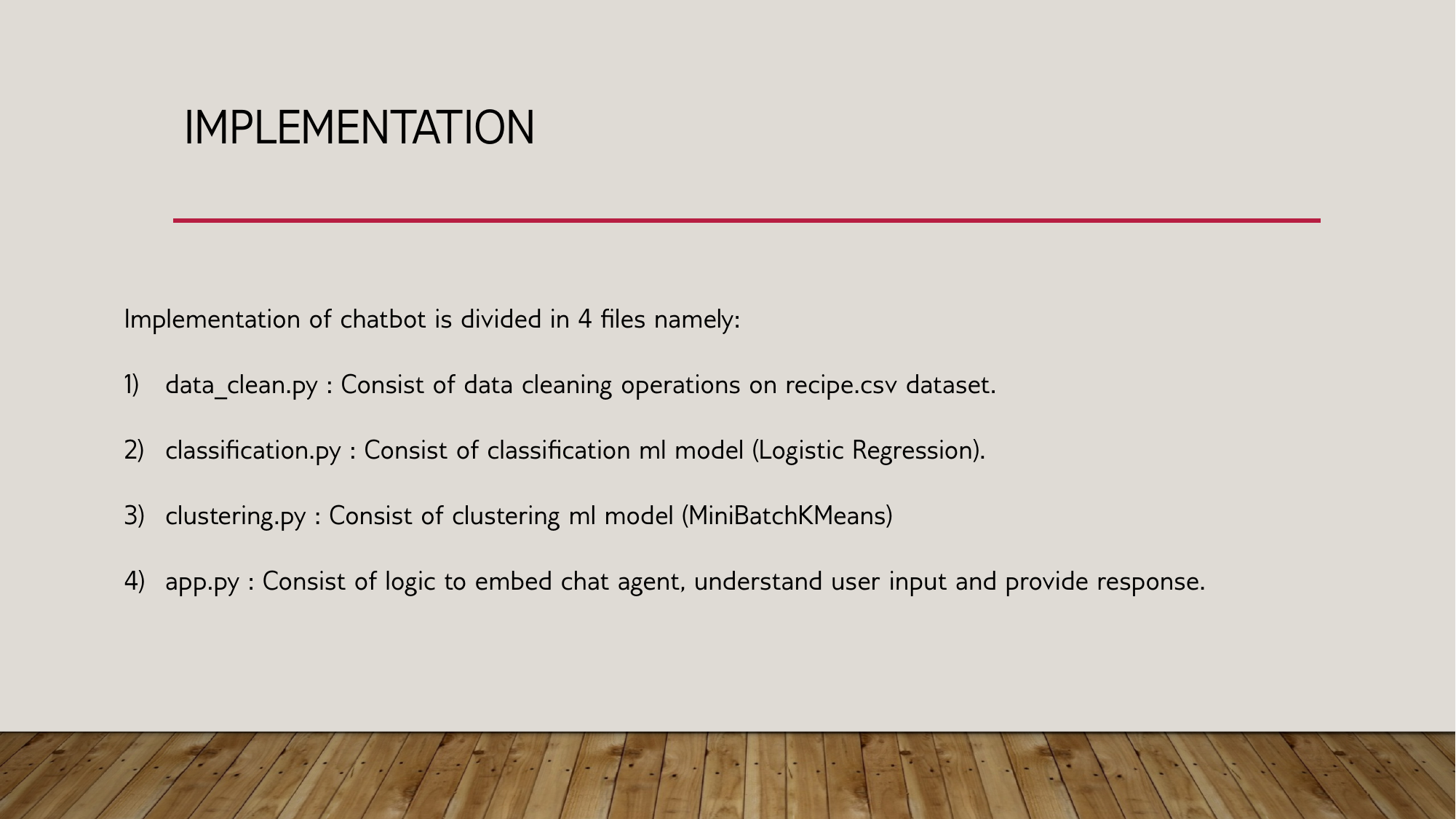

# IMPLEMENTATION
Implementation of chatbot is divided in 4 files namely:

data_clean.py : Consist of data cleaning operations on recipe.csv dataset.

classification.py : Consist of classification ml model (Logistic Regression).

clustering.py : Consist of clustering ml model (MiniBatchKMeans)

app.py : Consist of logic to embed chat agent, understand user input and provide response.